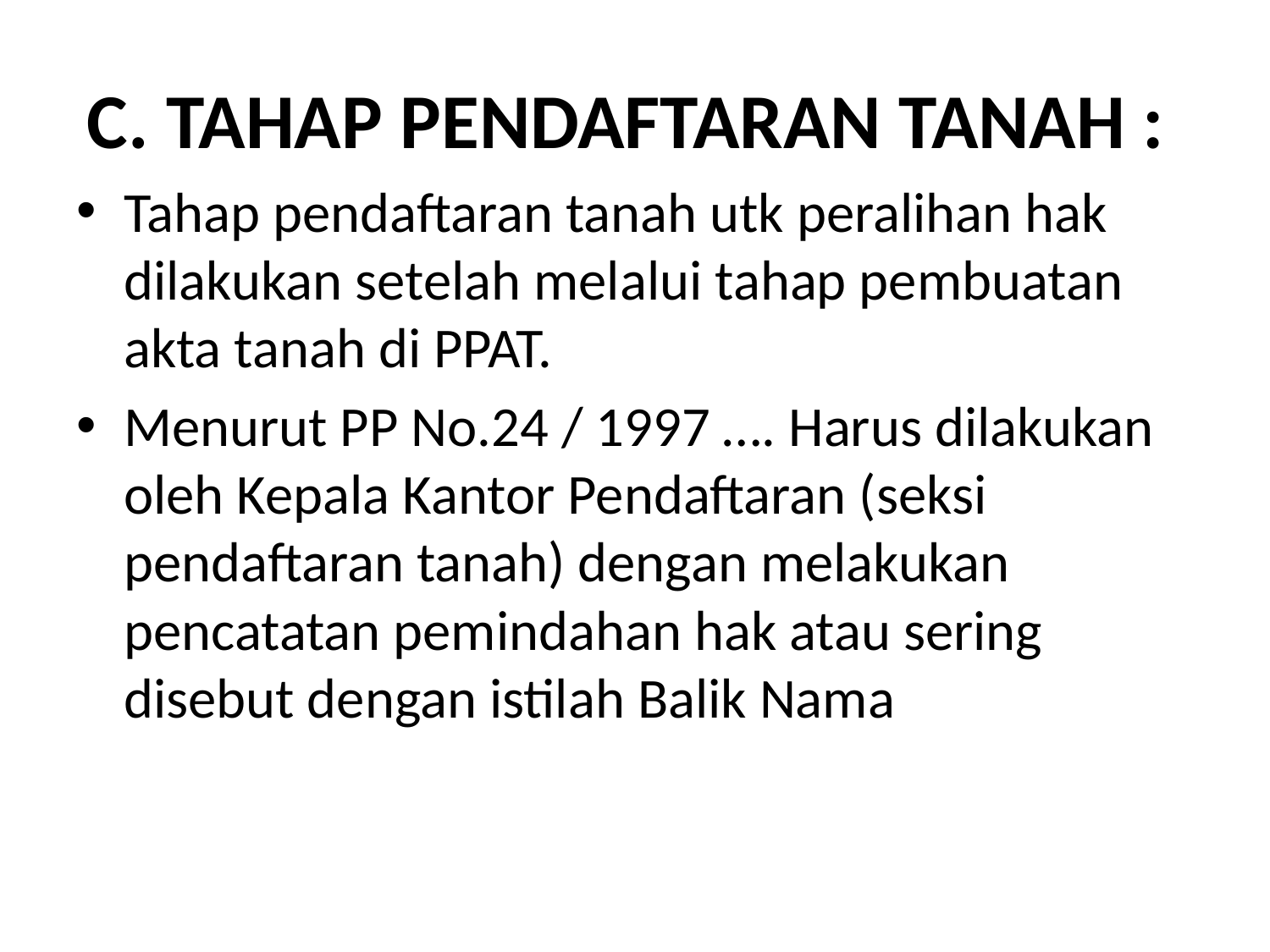

# C. TAHAP PENDAFTARAN TANAH :
Tahap pendaftaran tanah utk peralihan hak dilakukan setelah melalui tahap pembuatan akta tanah di PPAT.
Menurut PP No.24 / 1997 …. Harus dilakukan oleh Kepala Kantor Pendaftaran (seksi pendaftaran tanah) dengan melakukan pencatatan pemindahan hak atau sering disebut dengan istilah Balik Nama